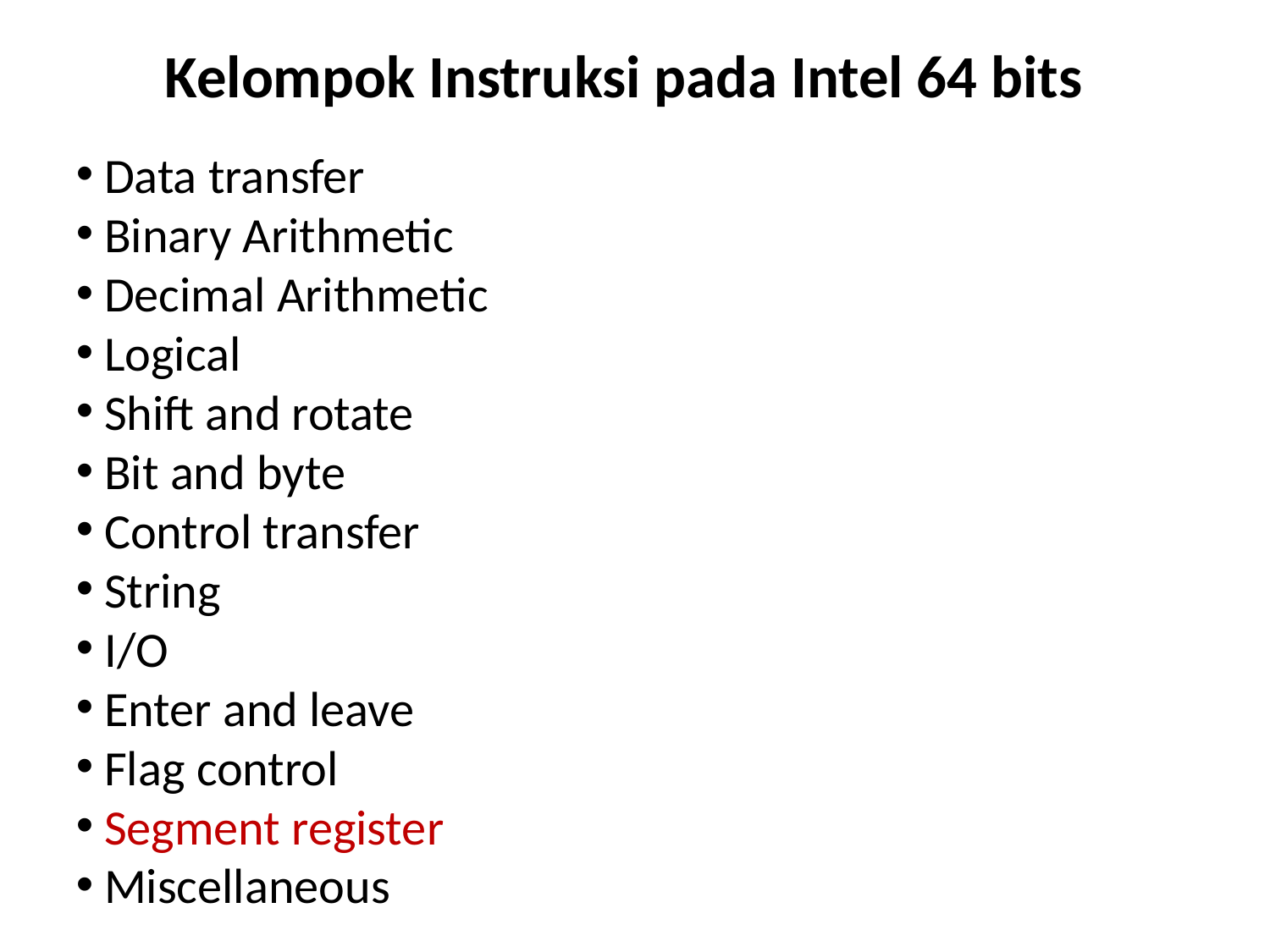

Kelompok Instruksi pada Intel 64 bits
 Data transfer
 Binary Arithmetic
 Decimal Arithmetic
 Logical
 Shift and rotate
 Bit and byte
 Control transfer
 String
 I/O
 Enter and leave
 Flag control
 Segment register
 Miscellaneous